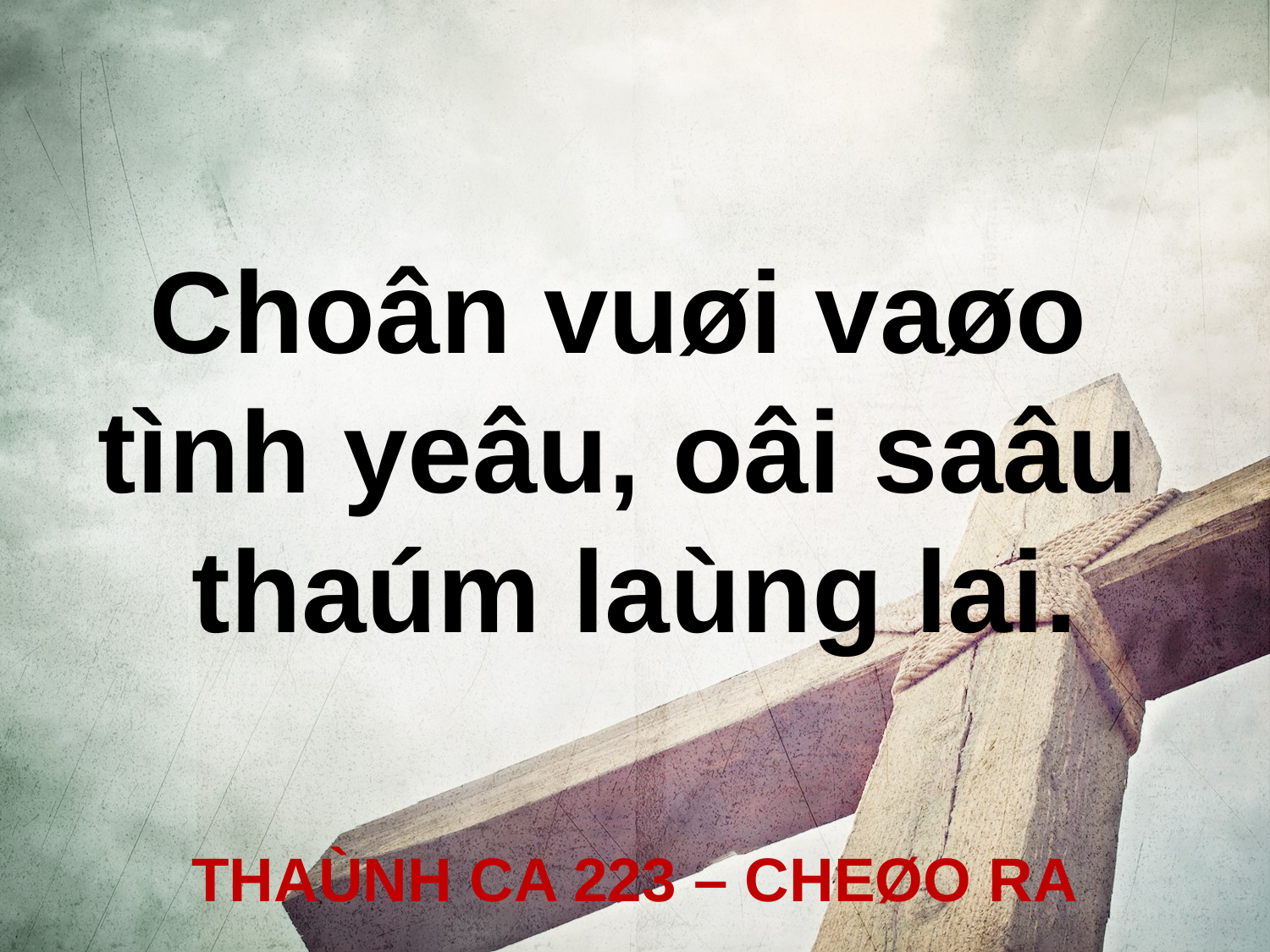

Choân vuøi vaøo
tình yeâu, oâi saâu
thaúm laùng lai.
THAÙNH CA 223 – CHEØO RA